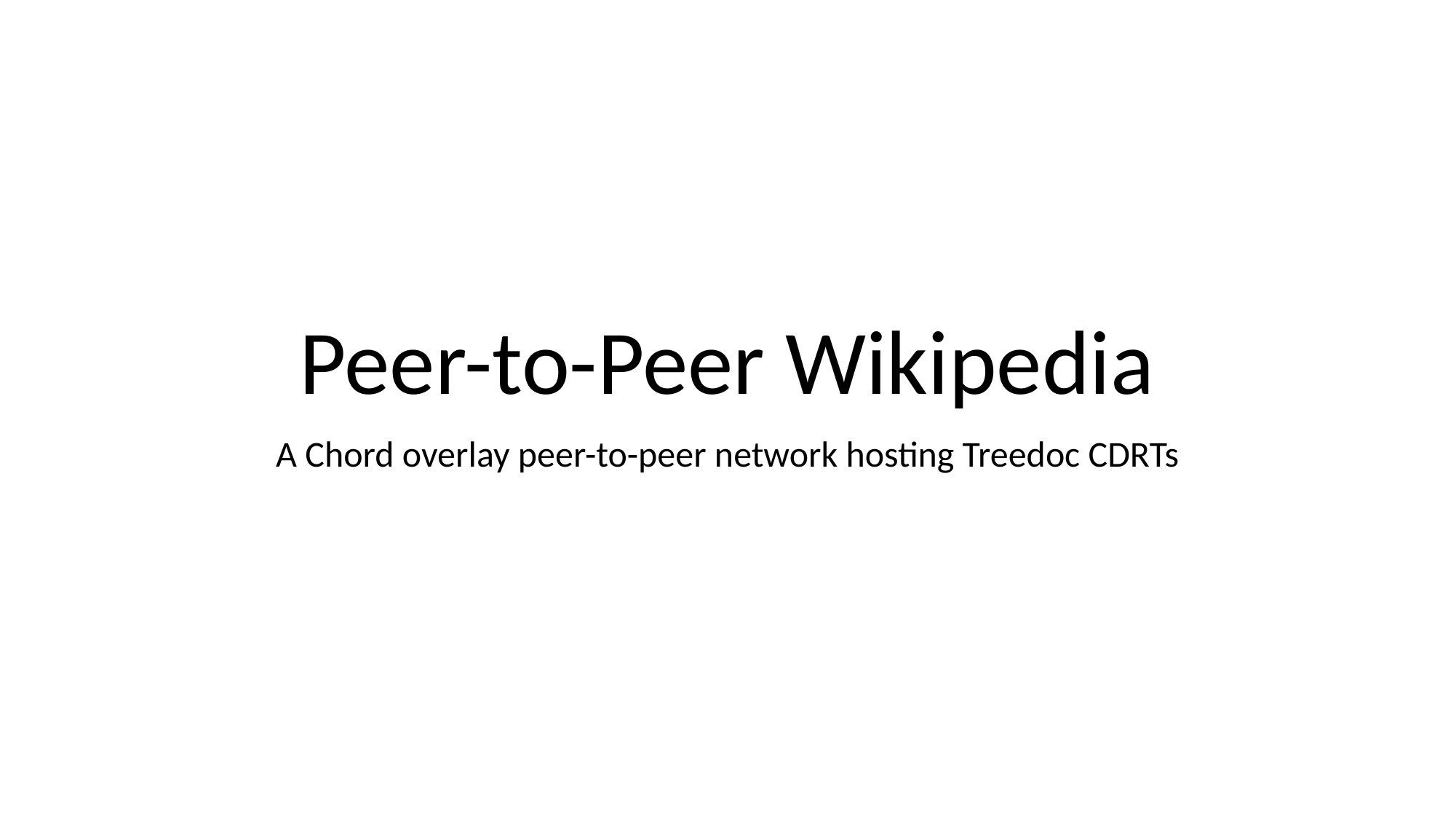

# Peer-to-Peer Wikipedia
A Chord overlay peer-to-peer network hosting Treedoc CDRTs